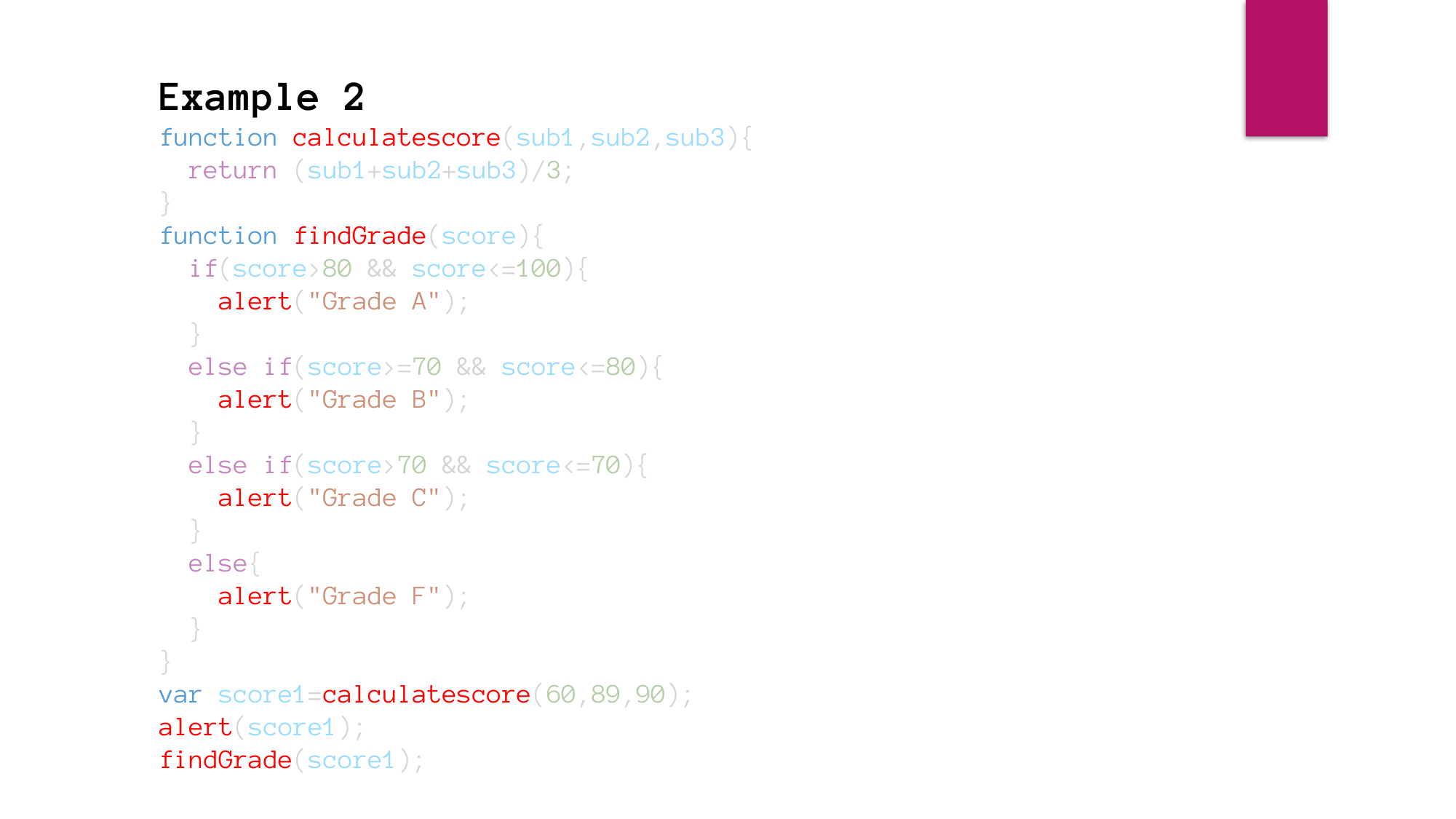

Example 2
function calculatescore(sub1,sub2,sub3){
  return (sub1+sub2+sub3)/3;
}
function findGrade(score){
  if(score>80 && score<=100){
    alert("Grade A");
  }
  else if(score>=70 && score<=80){
    alert("Grade B");
  }
  else if(score>70 && score<=70){
    alert("Grade C");
  }
  else{
    alert("Grade F");
  }
}
var score1=calculatescore(60,89,90);
alert(score1);
findGrade(score1);